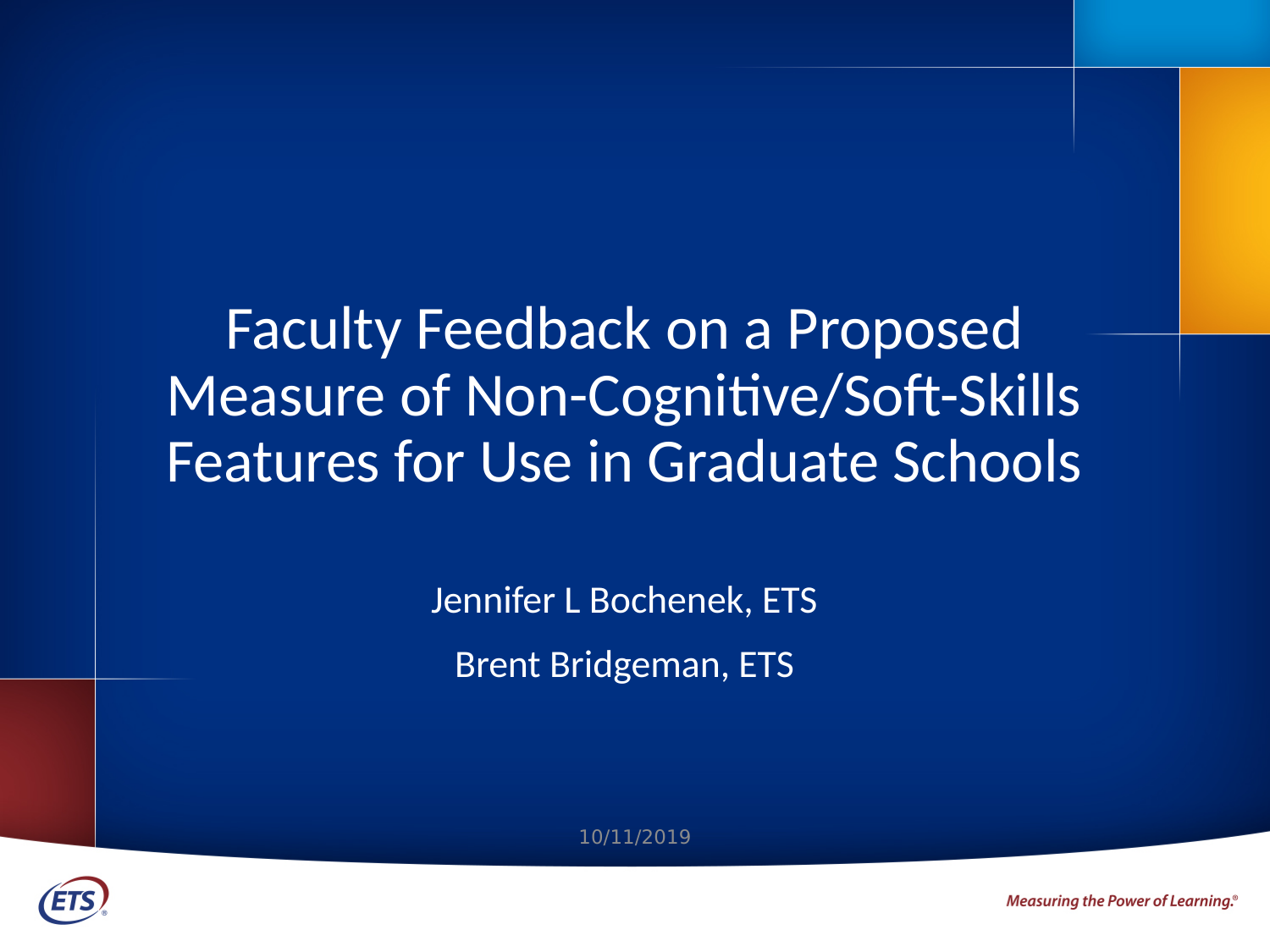

# Faculty Feedback on a Proposed Measure of Non-Cognitive/Soft-Skills Features for Use in Graduate Schools
Jennifer L Bochenek, ETS
Brent Bridgeman, ETS
10/11/2019
1